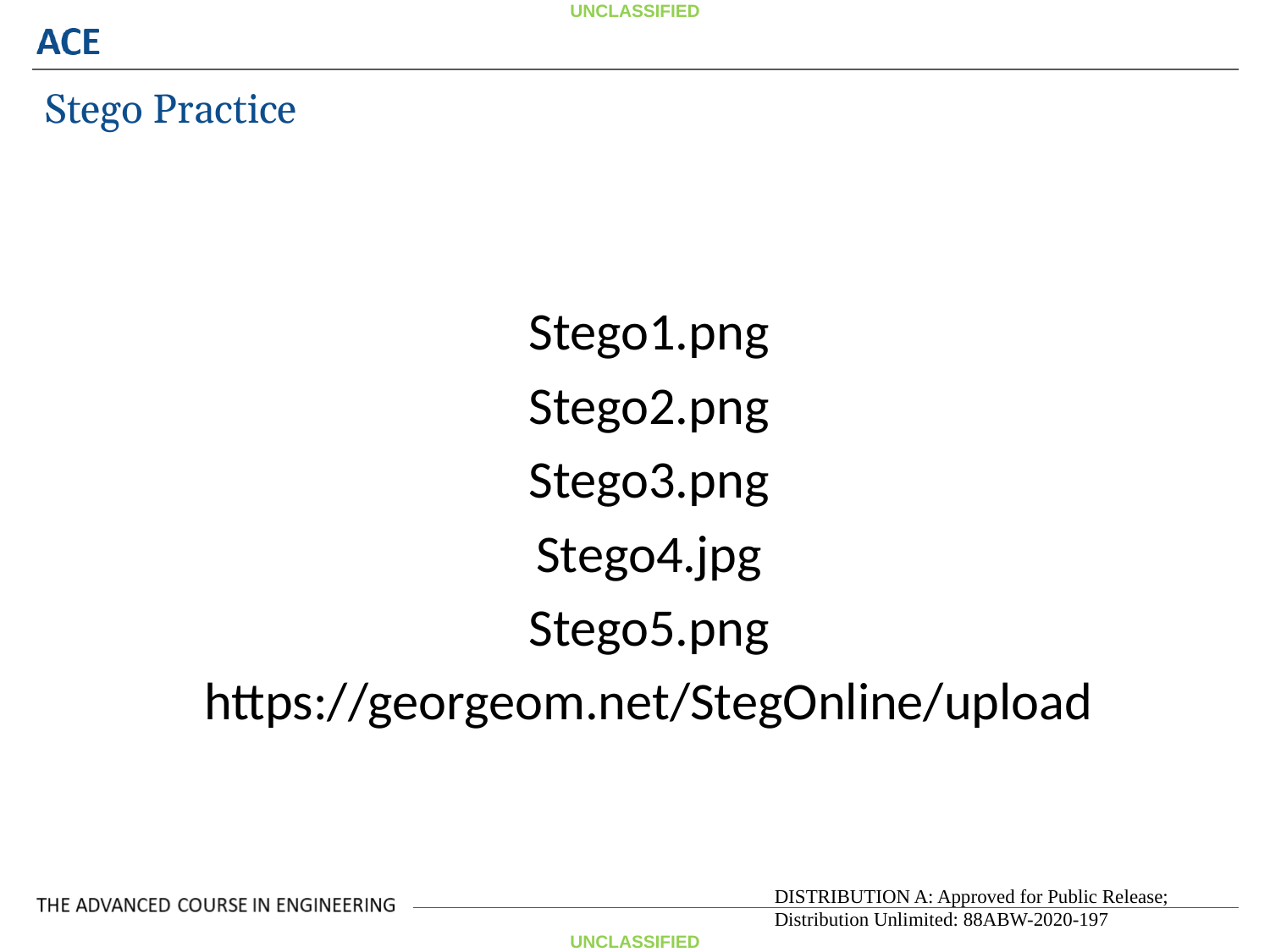

Stego Practice
Stego1.png
Stego2.png
Stego3.png
Stego4.jpg
Stego5.png
https://georgeom.net/StegOnline/upload